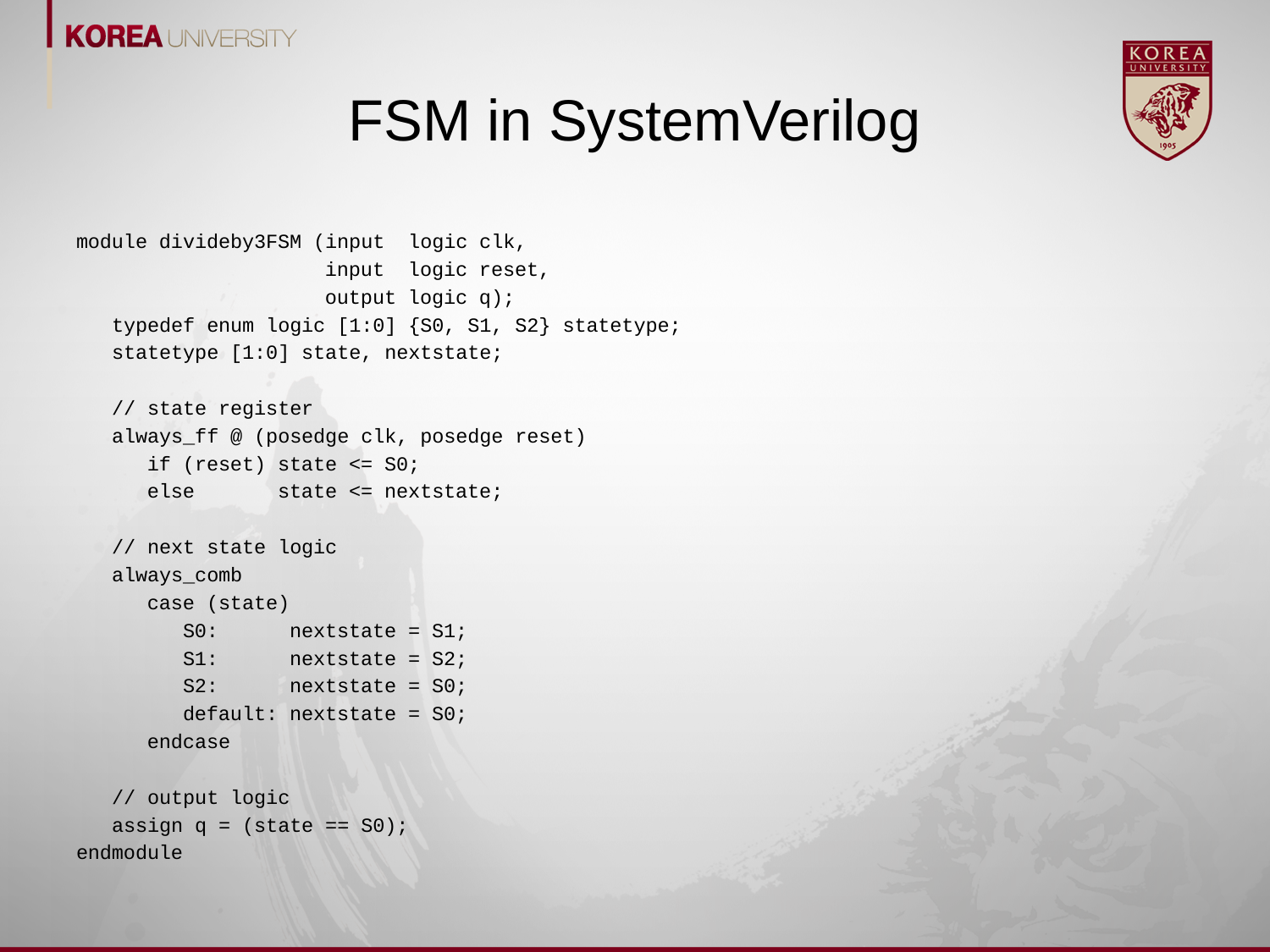

# FSM in SystemVerilog
module divideby3FSM (input  logic clk,
                     input  logic reset,
                     output logic q);
   typedef enum logic [1:0] {S0, S1, S2} statetype;
   statetype [1:0] state, nextstate;

   // state register
   always_ff @ (posedge clk, posedge reset)
      if (reset) state <= S0;
      else       state <= nextstate;

   // next state logic
   always_comb
      case (state)
         S0:      nextstate = S1;
         S1:      nextstate = S2;
         S2:      nextstate = S0;
         default: nextstate = S0;
      endcase

   // output logic
   assign q = (state == S0);
endmodule